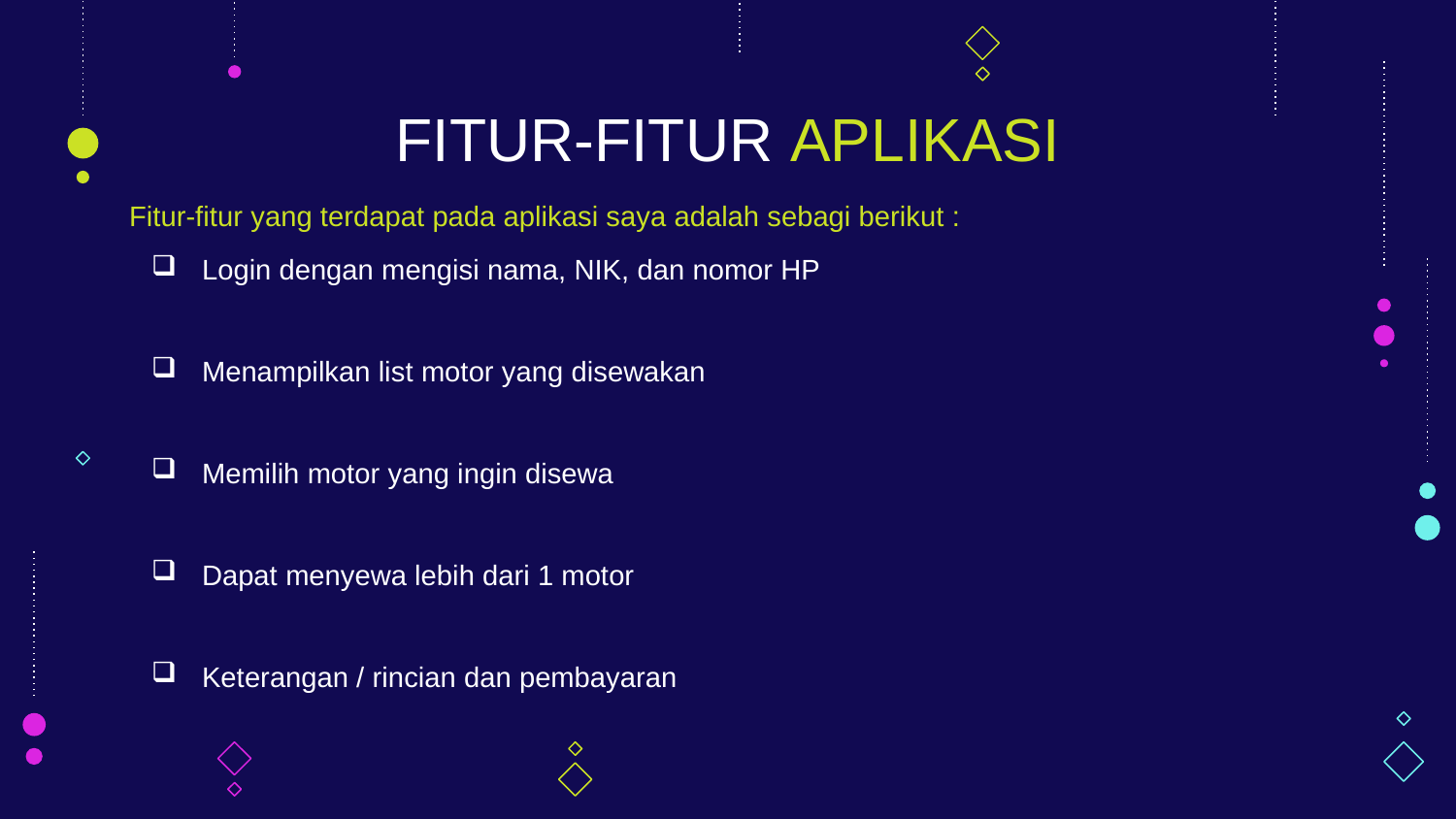

# FITUR-FITUR APLIKASI
Fitur-fitur yang terdapat pada aplikasi saya adalah sebagi berikut :
Login dengan mengisi nama, NIK, dan nomor HP
Menampilkan list motor yang disewakan
Memilih motor yang ingin disewa
Dapat menyewa lebih dari 1 motor
Keterangan / rincian dan pembayaran